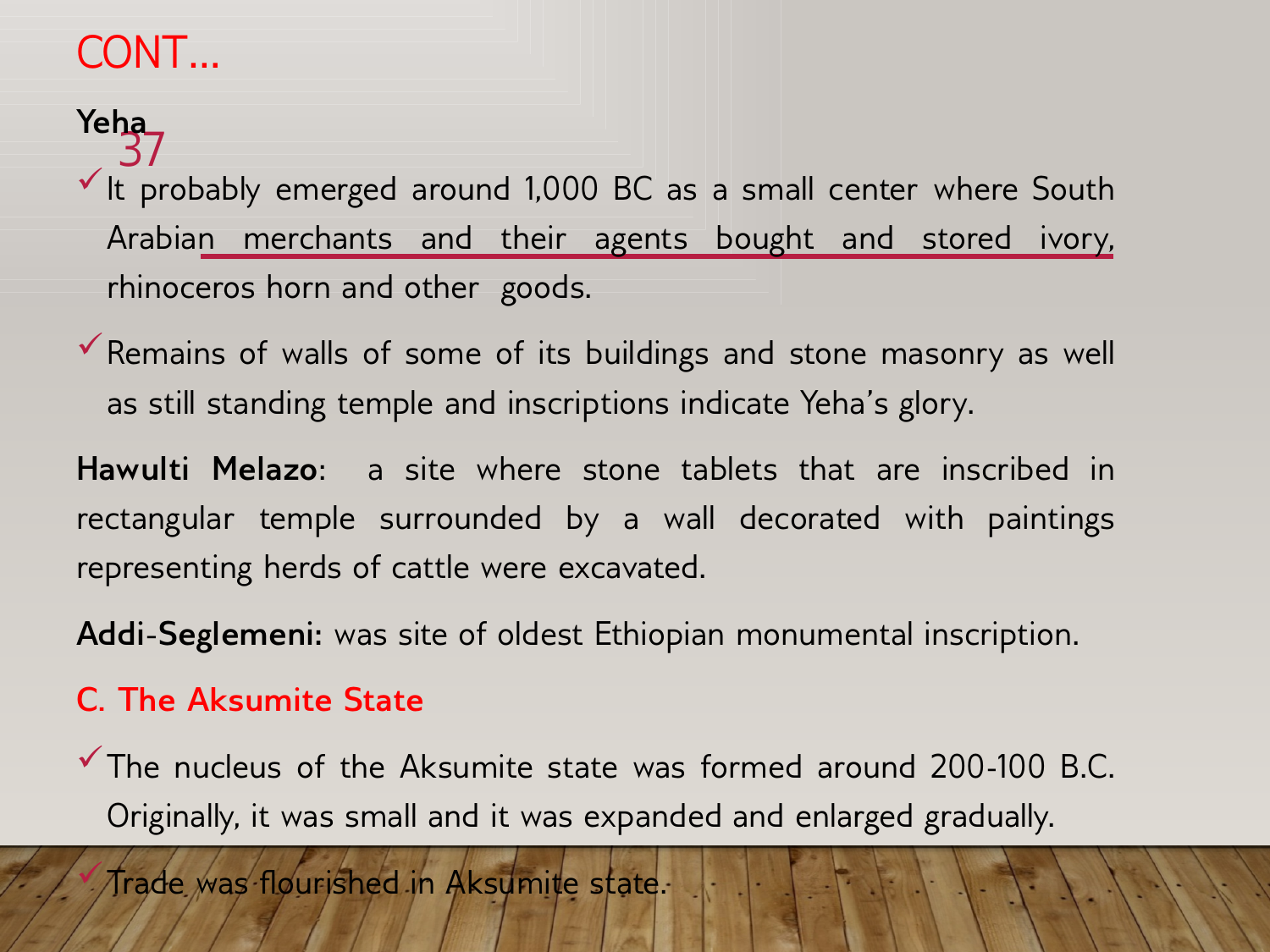

# Cont…
Yeha
It probably emerged around 1,000 BC as a small center where South Arabian merchants and their agents bought and stored ivory, rhinoceros horn and other  goods.
Remains of walls of some of its buildings and stone masonry as well as still standing temple and inscriptions indicate Yeha’s glory.
Hawulti Melazo:  a site where stone tablets that are inscribed in rectangular temple surrounded by a wall decorated with paintings representing herds of cattle were excavated.
Addi-Seglemeni: was site of oldest Ethiopian monumental inscription.
C. The Aksumite State
The nucleus of the Aksumite state was formed around 200-100 B.C. Originally, it was small and it was expanded and enlarged gradually.
Trade was flourished in Aksumite state.

37